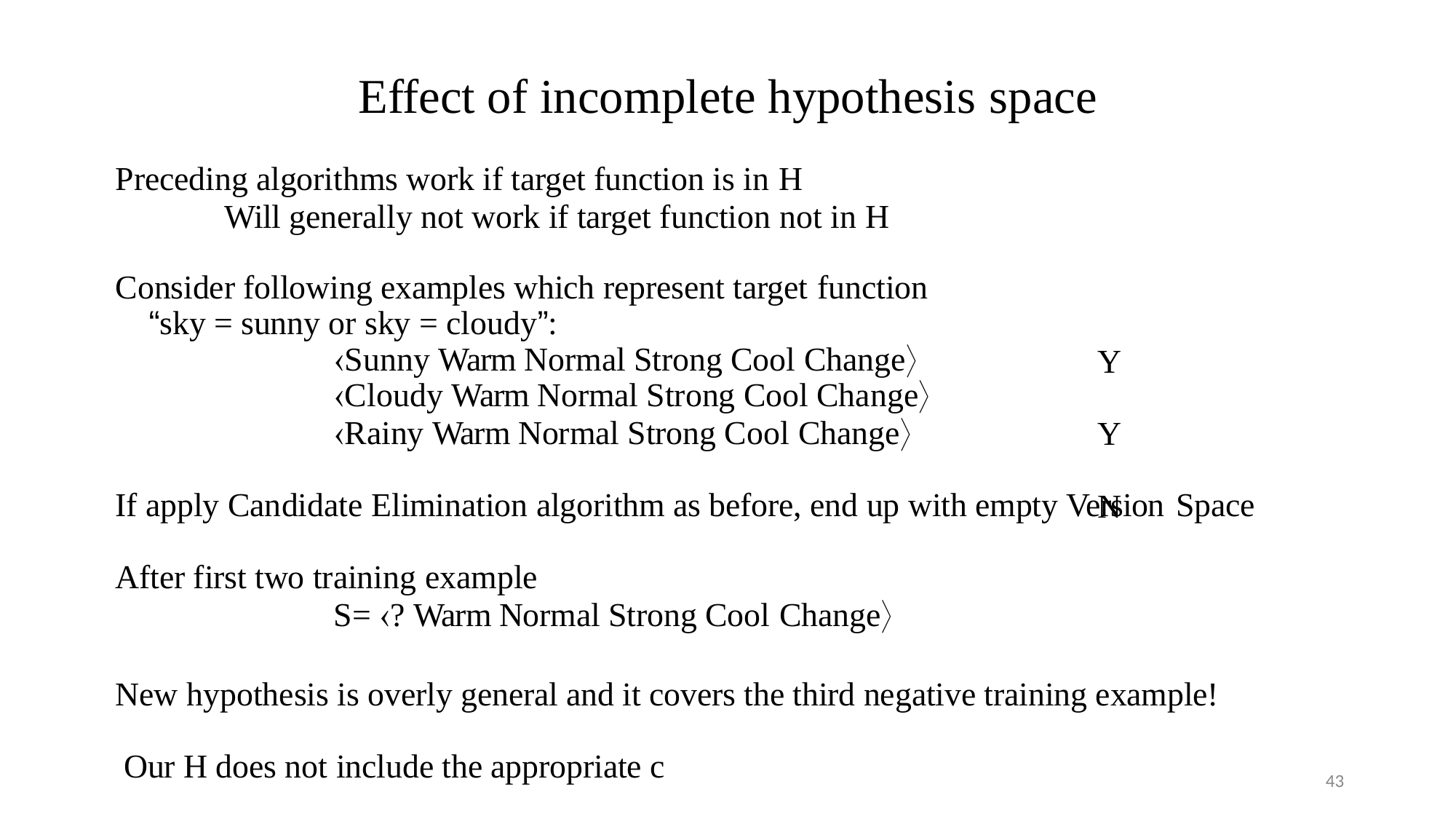

# Effect of incomplete hypothesis space
Preceding algorithms work if target function is in H
Will generally not work if target function not in H
Consider following examples which represent target function
“sky = sunny or sky = cloudy”:
〈Sunny Warm Normal Strong Cool Change〉
〈Cloudy Warm Normal Strong Cool Change〉
〈Rainy Warm Normal Strong Cool Change〉
Y  Y  N
If apply Candidate Elimination algorithm as before, end up with empty Version Space

After first two training example
S= 〈? Warm Normal Strong Cool Change〉
New hypothesis is overly general and it covers the third negative training example!  Our H does not include the appropriate c
43